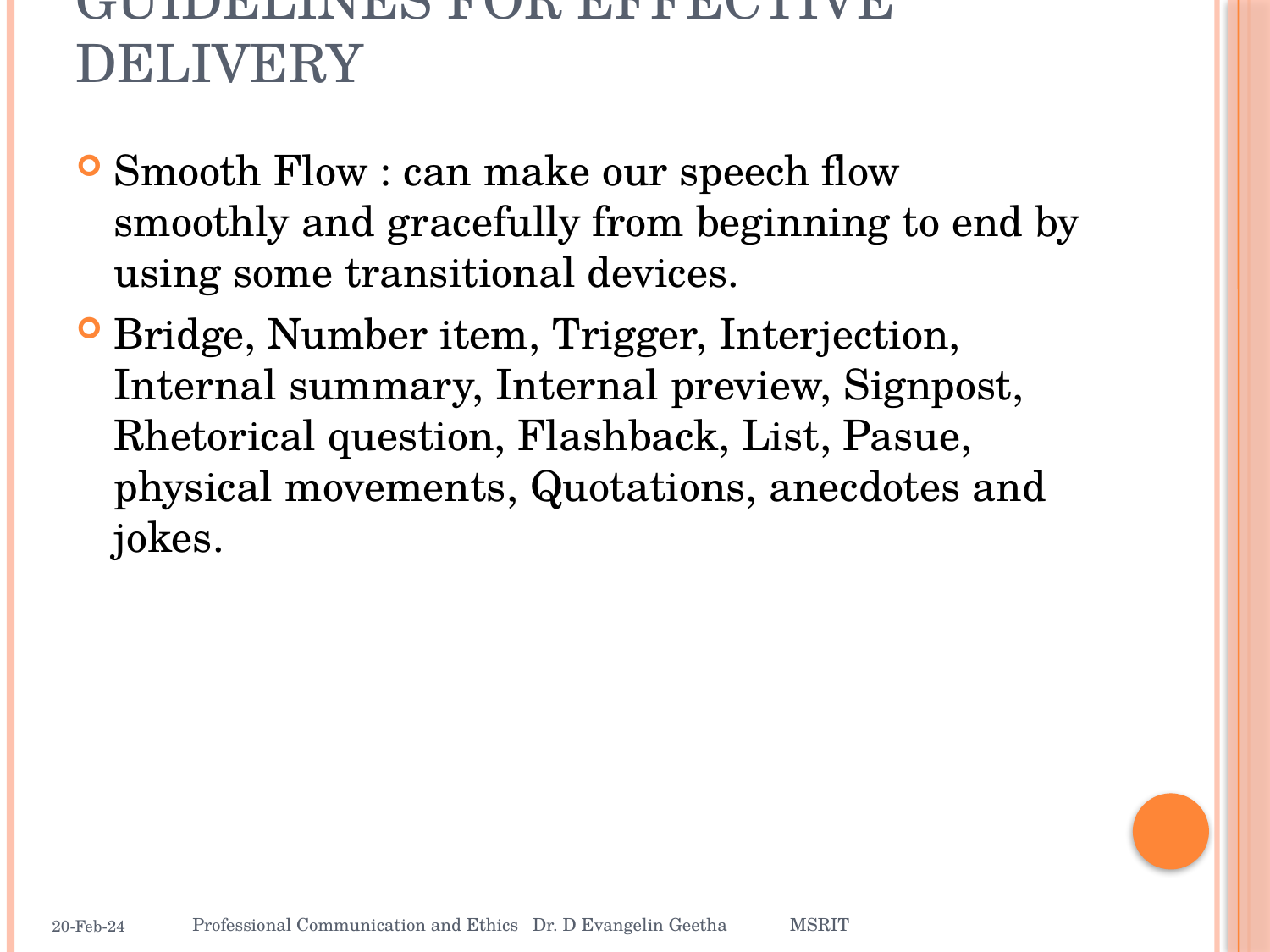

# Guidelines for effective delivery
Smooth Flow : can make our speech flow smoothly and gracefully from beginning to end by using some transitional devices.
Bridge, Number item, Trigger, Interjection, Internal summary, Internal preview, Signpost, Rhetorical question, Flashback, List, Pasue, physical movements, Quotations, anecdotes and jokes.
26
20-Feb-24
Professional Communication and Ethics   	Dr. D Evangelin Geetha  	           MSRIT